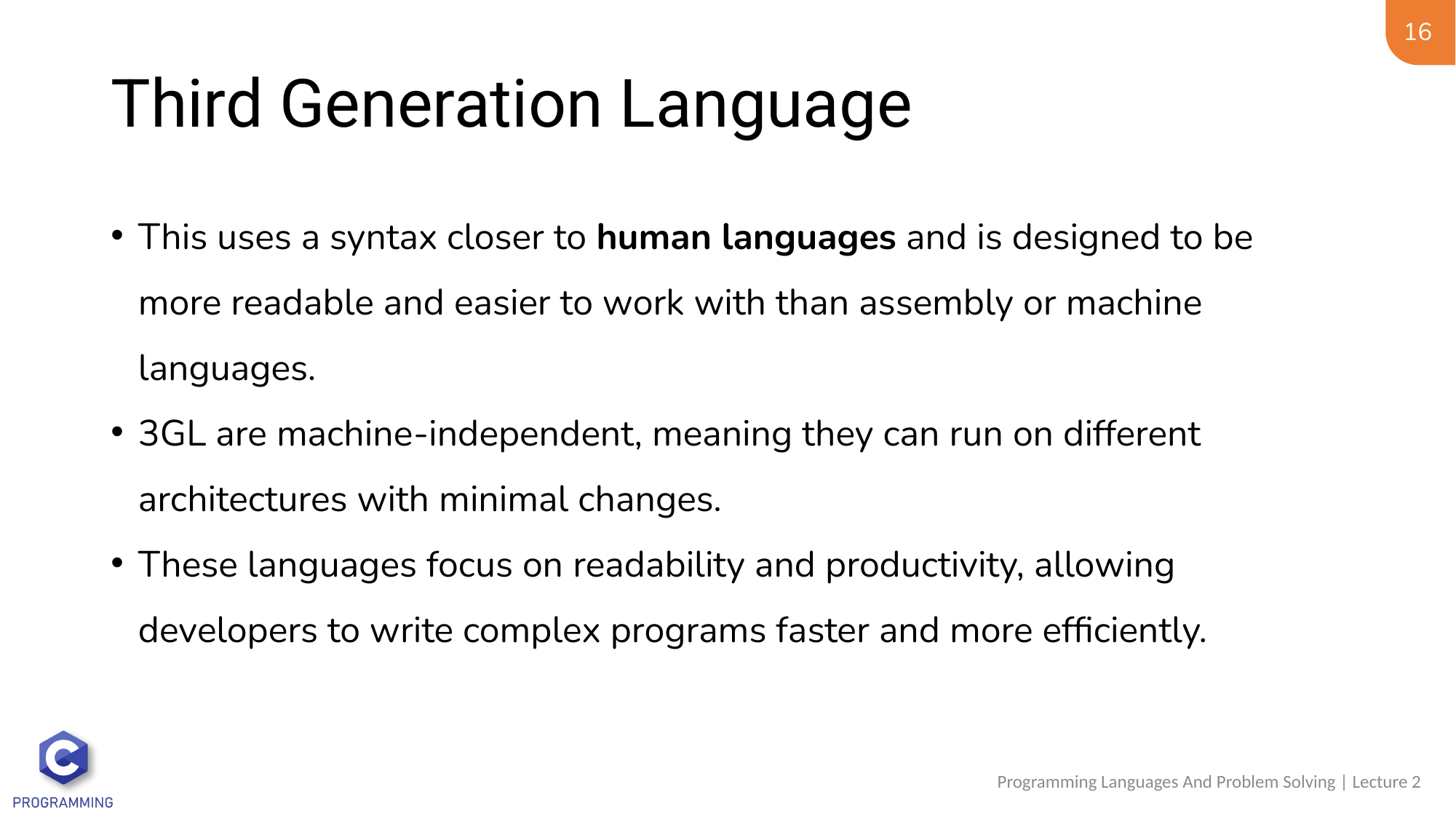

16
# Third Generation Language
This uses a syntax closer to human languages and is designed to be more readable and easier to work with than assembly or machine languages.
3GL are machine-independent, meaning they can run on different architectures with minimal changes.
These languages focus on readability and productivity, allowing developers to write complex programs faster and more efficiently.
Programming Languages And Problem Solving | Lecture 2